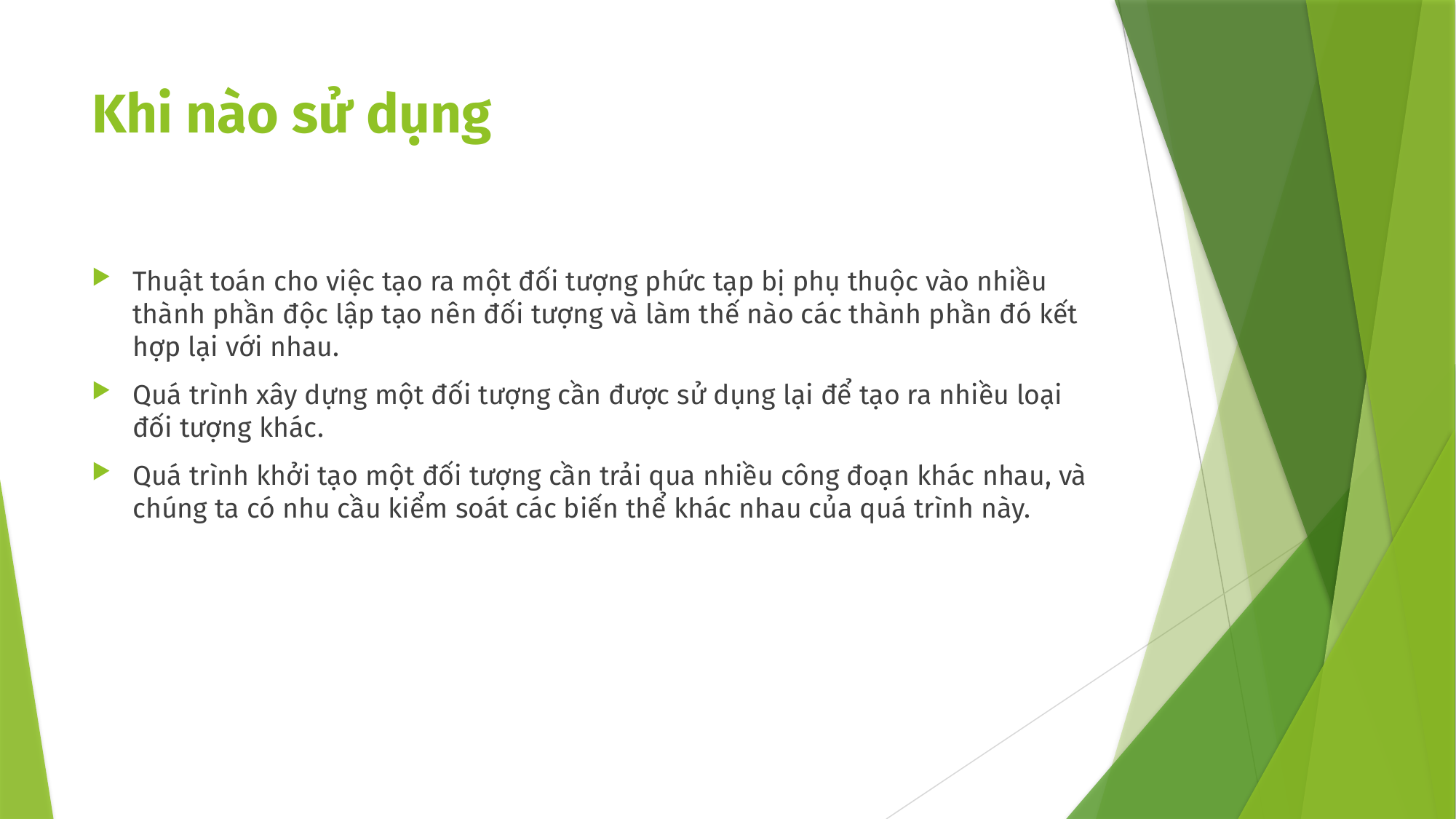

# Khi nào sử dụng
Thuật toán cho việc tạo ra một đối tượng phức tạp bị phụ thuộc vào nhiều thành phần độc lập tạo nên đối tượng và làm thế nào các thành phần đó kết hợp lại với nhau.
Quá trình xây dựng một đối tượng cần được sử dụng lại để tạo ra nhiều loại đối tượng khác.
Quá trình khởi tạo một đối tượng cần trải qua nhiều công đoạn khác nhau, và chúng ta có nhu cầu kiểm soát các biến thể khác nhau của quá trình này.